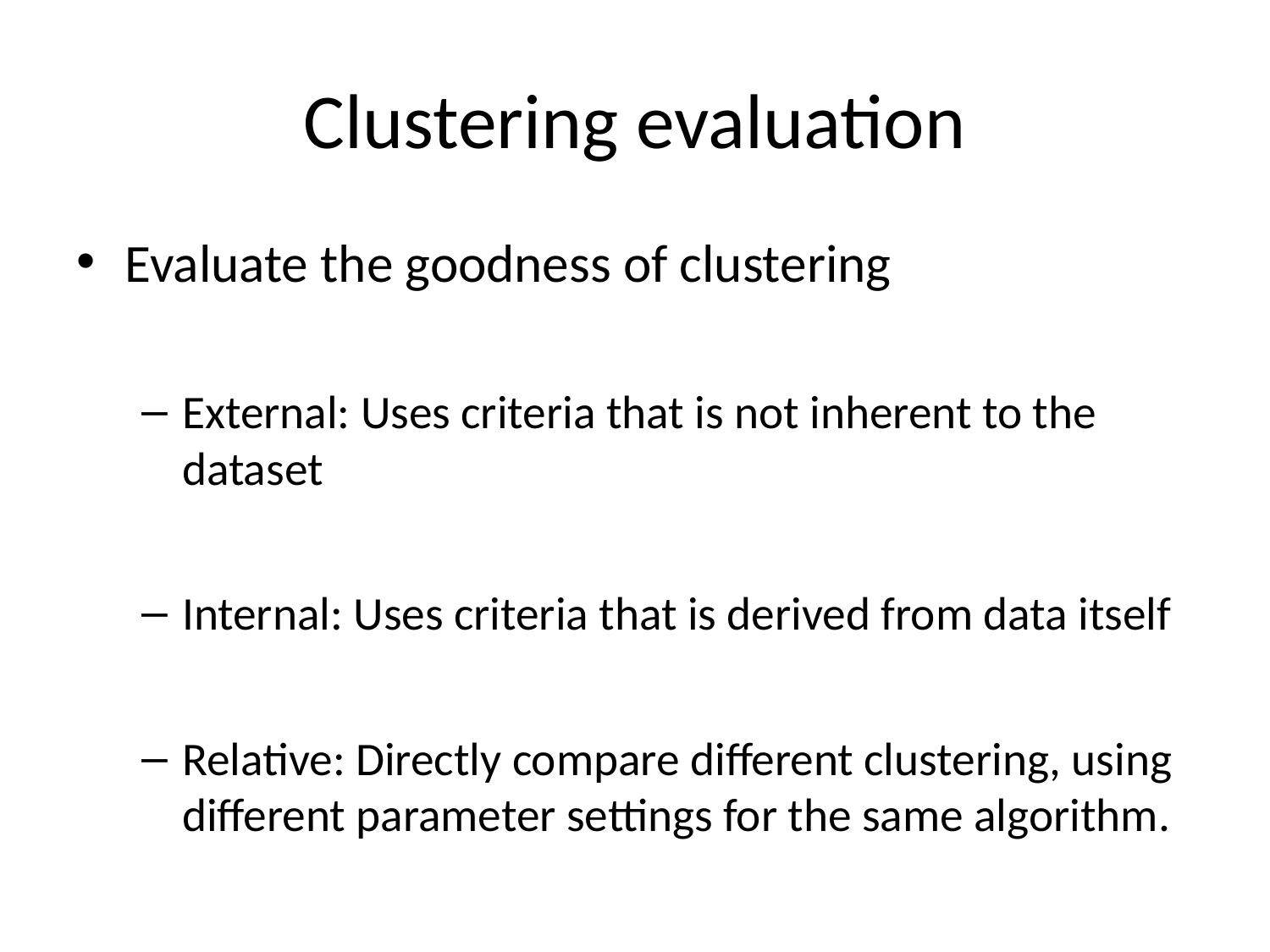

# Clustering evaluation
Evaluate the goodness of clustering

External: Uses criteria that is not inherent to the dataset

Internal: Uses criteria that is derived from data itself

Relative: Directly compare different clustering, using different parameter settings for the same algorithm.